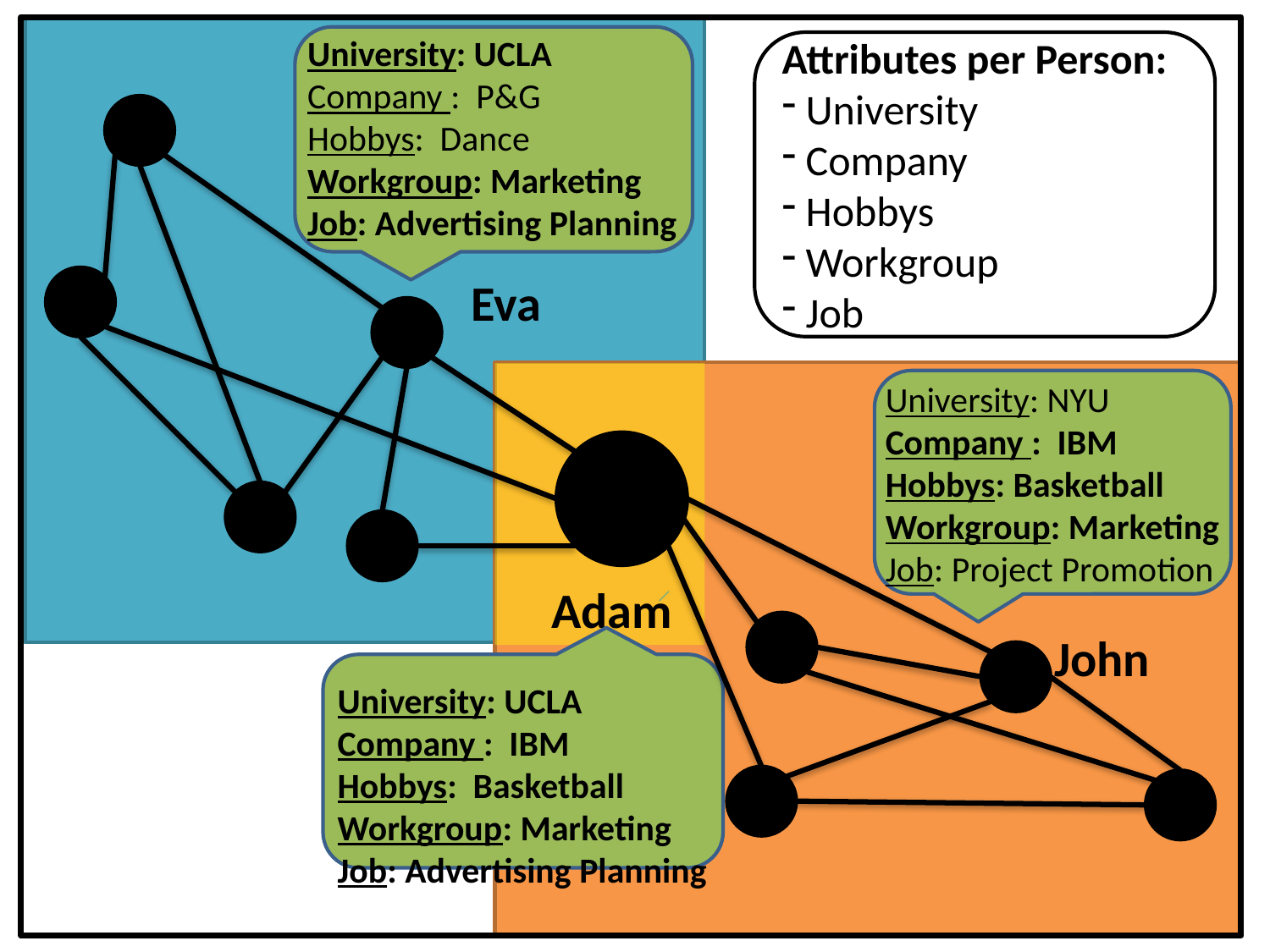

University: UCLA
Company :  P&G
Hobbys:  Dance
Workgroup: Marketing
Job: Advertising Planning

Attributes per Person:
 University
 Company
 Hobbys
 Workgroup
 Job

Eva

University: NYU
Company :  IBM
Hobbys: Basketball
Workgroup: Marketing
Job: Project Promotion

Adam

John

University: UCLA
Company :  IBM
Hobbys:  Basketball
Workgroup: Marketing
Job: Advertising Planning